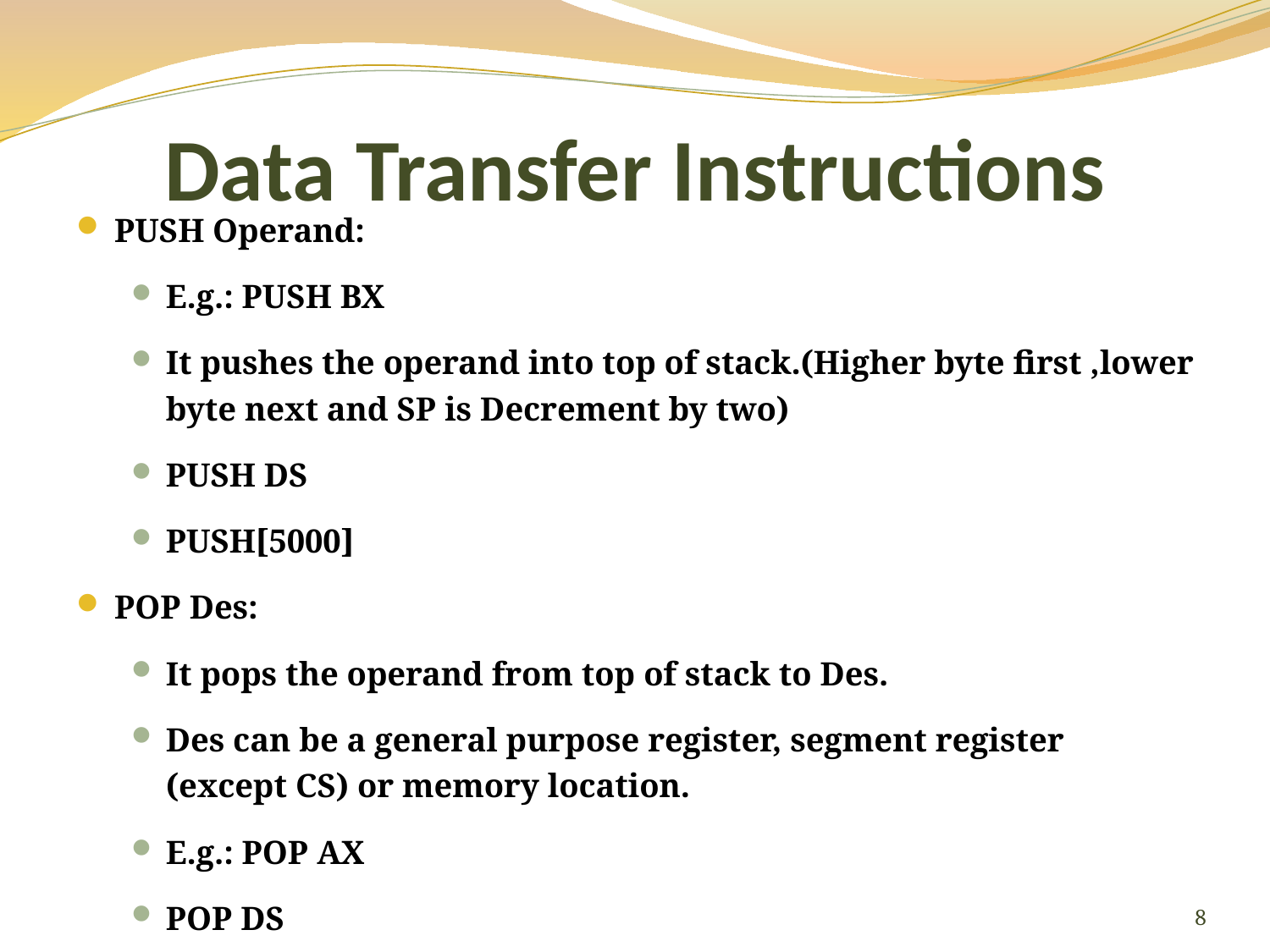

# Data Transfer Instructions
PUSH Operand:
E.g.: PUSH BX
It pushes the operand into top of stack.(Higher byte first ,lower byte next and SP is Decrement by two)
PUSH DS
PUSH[5000]
POP Des:
It pops the operand from top of stack to Des.
Des can be a general purpose register, segment register (except CS) or memory location.
E.g.: POP AX
POP DS

8